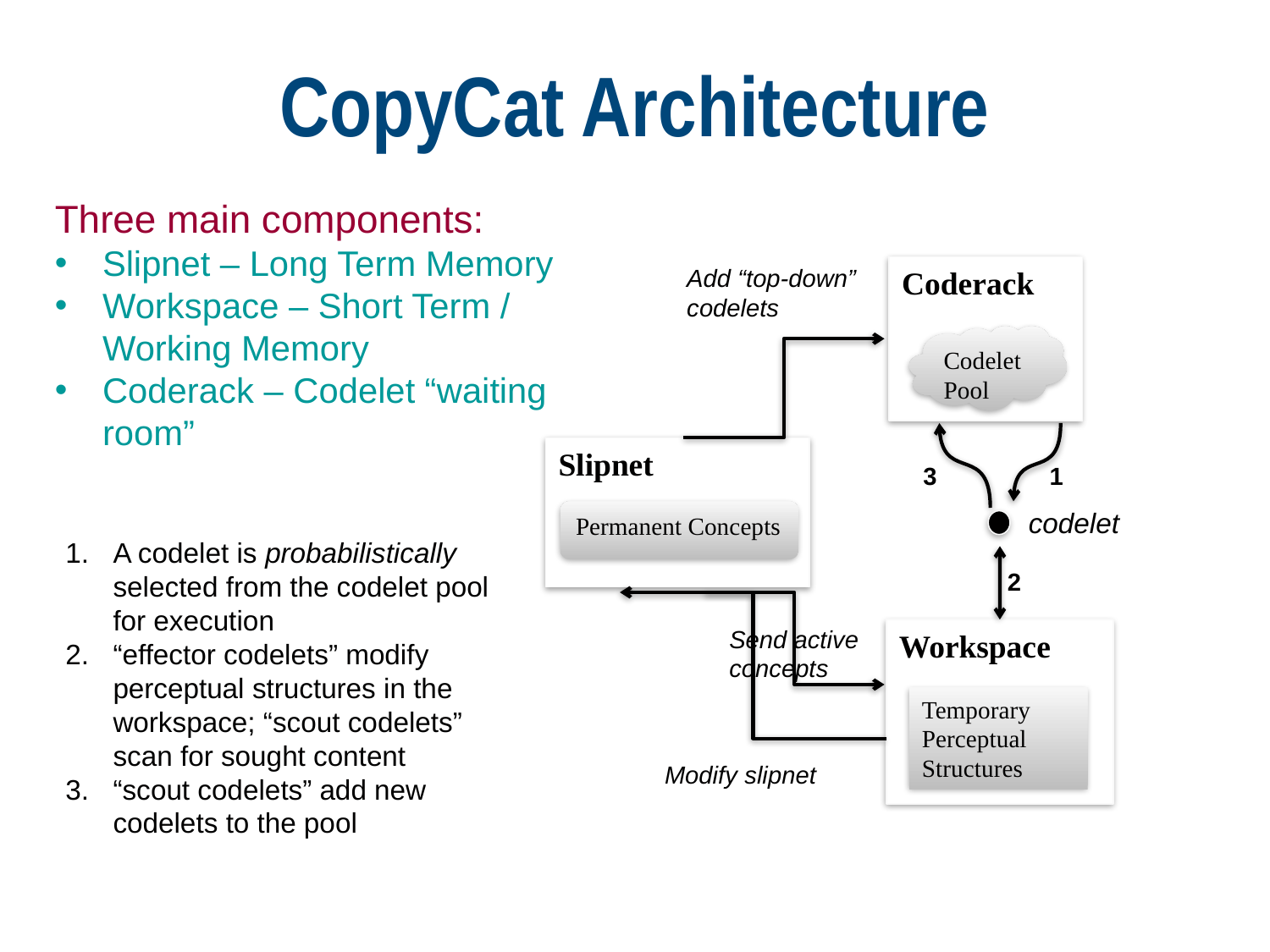

CopyCat Architecture
Three main components:
Slipnet – Long Term Memory
Workspace – Short Term / Working Memory
Coderack – Codelet “waiting room”

Add “top-down” codelets
Coderack
Codelet Pool
Slipnet
Permanent Concepts
codelet

Workspace
Temporary
Perceptual
Structures
1
3
A codelet is probabilistically selected from the codelet pool for execution
“effector codelets” modify perceptual structures in the workspace; “scout codelets” scan for sought content
“scout codelets” add new codelets to the pool

2
Send active concepts
Modify slipnet